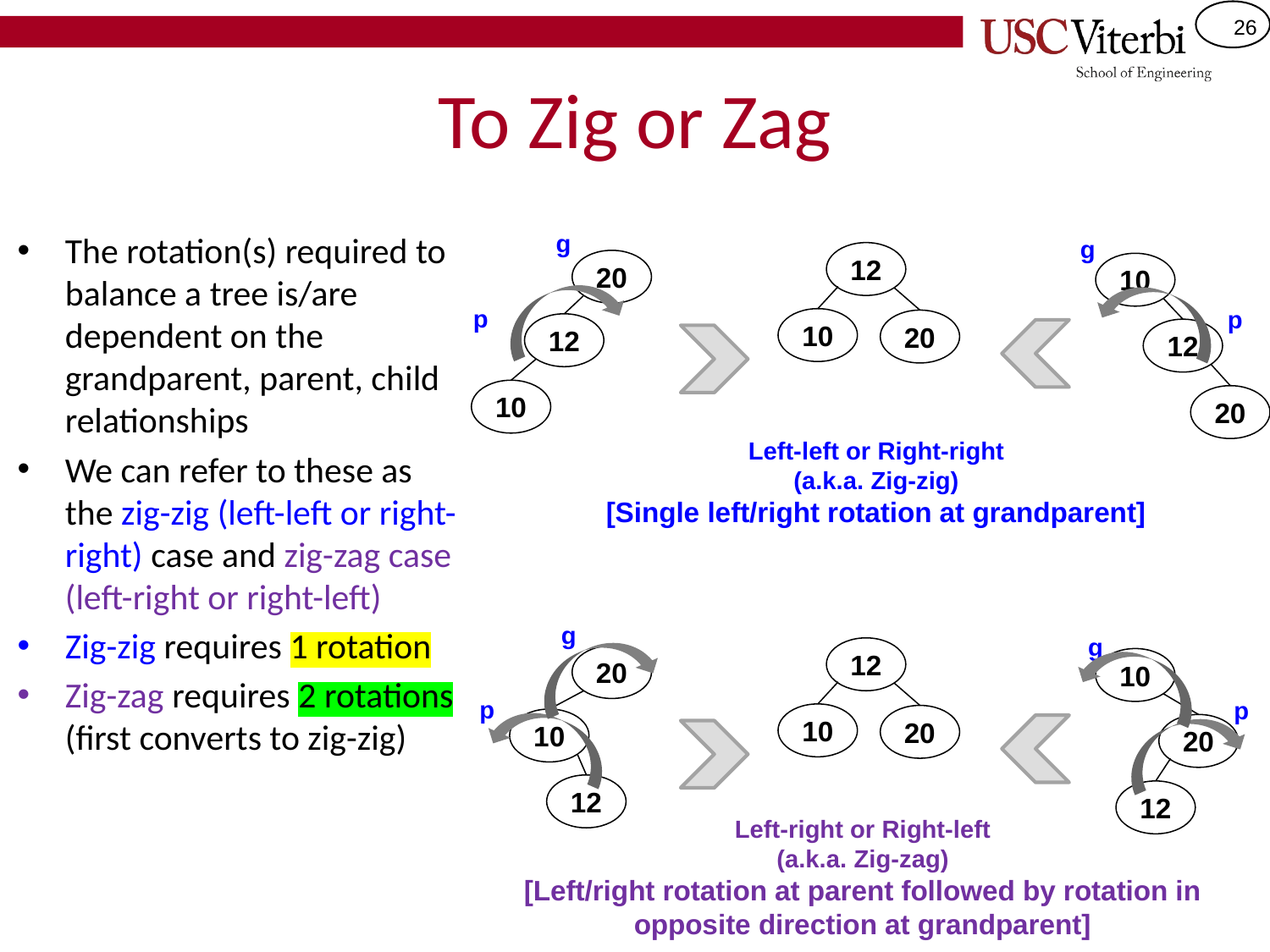

# To Zig or Zag
The rotation(s) required to balance a tree is/are dependent on the grandparent, parent, child relationships
We can refer to these as the zig-zig (left-left or right-right) case and zig-zag case (left-right or right-left)
Zig-zig requires 1 rotation
Zig-zag requires 2 rotations (first converts to zig-zig)
g
g
12
20
10

p
p
10
20
12
12

10
20
Left-left or Right-right
(a.k.a. Zig-zig)
[Single left/right rotation at grandparent]
g
g
12
20

10

p
p
10
20
10
20

12
12
Left-right or Right-left
(a.k.a. Zig-zag)
[Left/right rotation at parent followed by rotation in opposite direction at grandparent]